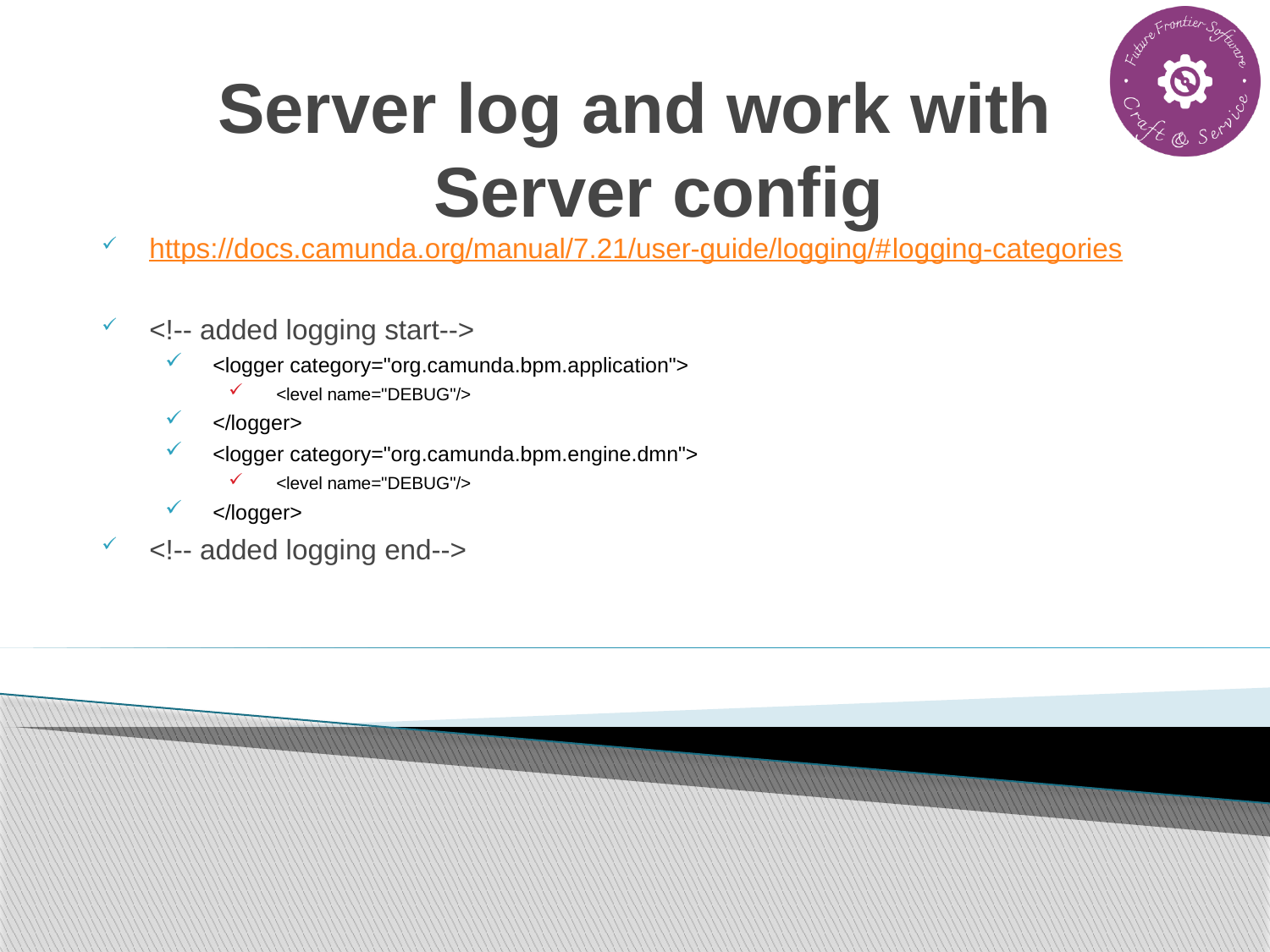

# Server log and work with Server config
https://docs.camunda.org/manual/7.21/user-guide/logging/#logging-categories

<!-- added logging start-->
<logger category="org.camunda.bpm.application">
<level name="DEBUG"/>
</logger>
<logger category="org.camunda.bpm.engine.dmn">
<level name="DEBUG"/>
</logger>
<!-- added logging end-->